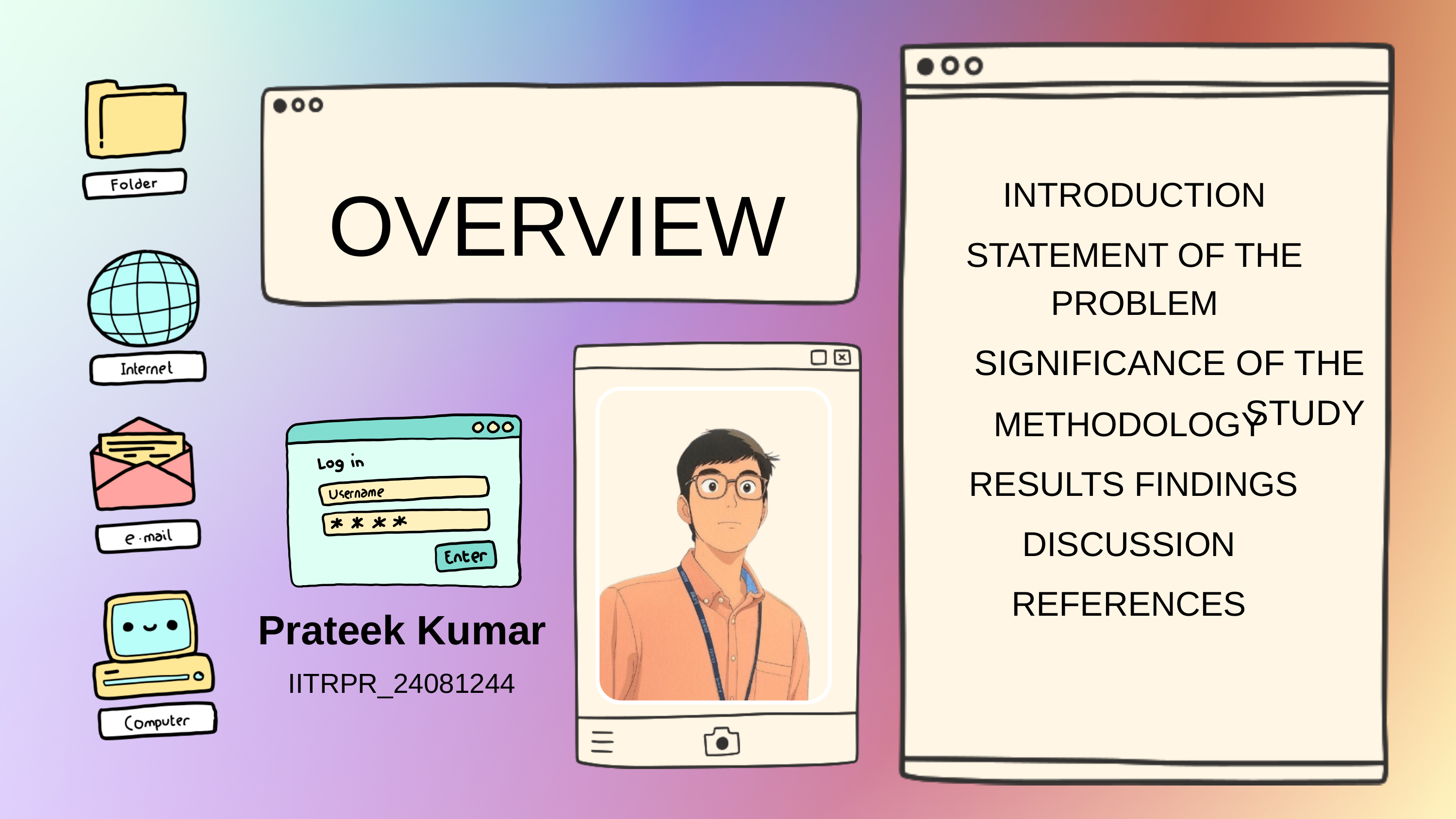

OVERVIEW
INTRODUCTION
STATEMENT OF THE PROBLEM
SIGNIFICANCE OF THE STUDY

METHODOLOGY

RESULTS FINDINGS
DISCUSSION
REFERENCES
Prateek Kumar
IITRPR_24081244